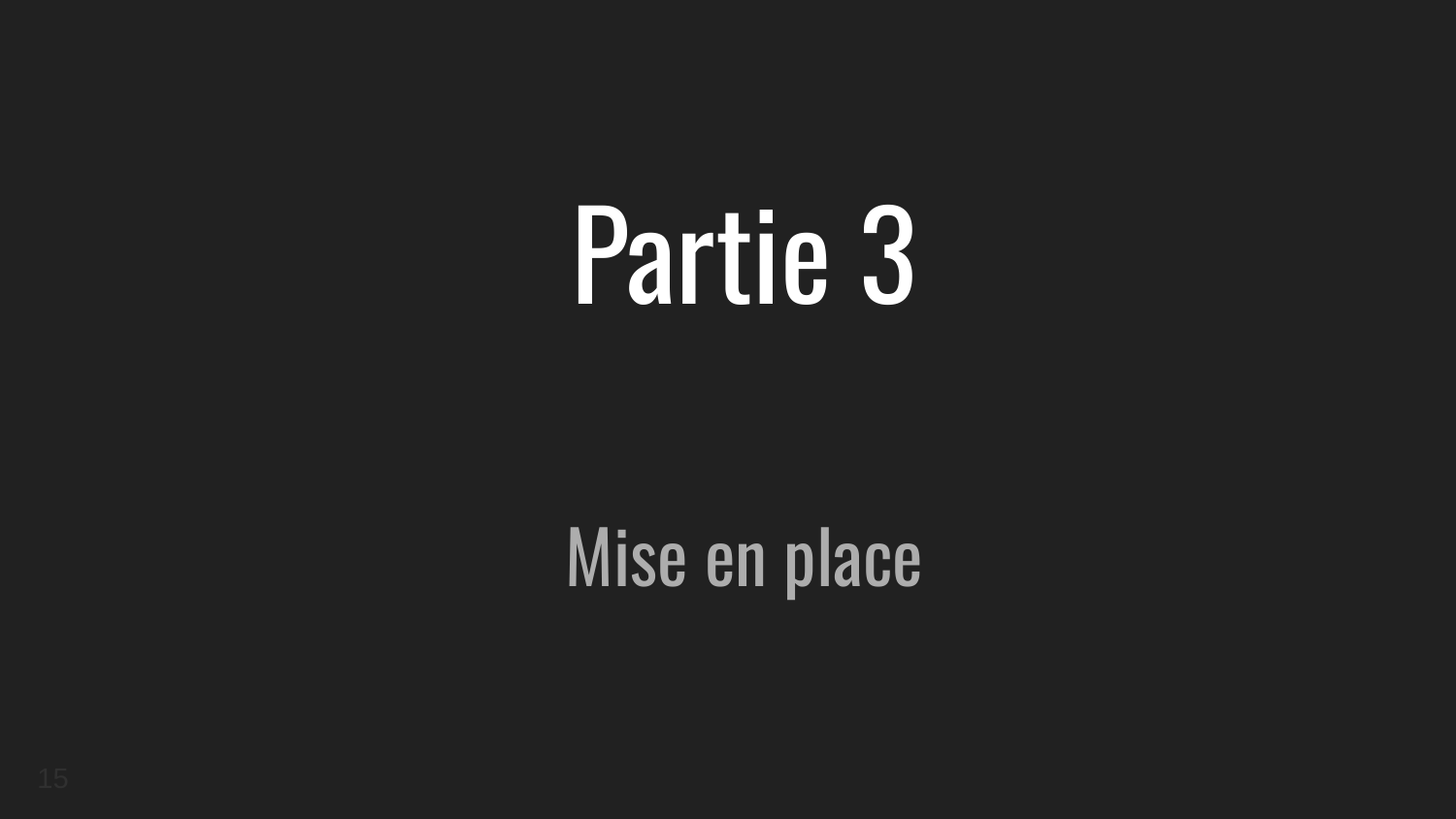

# Partie 3
Mise en place
15